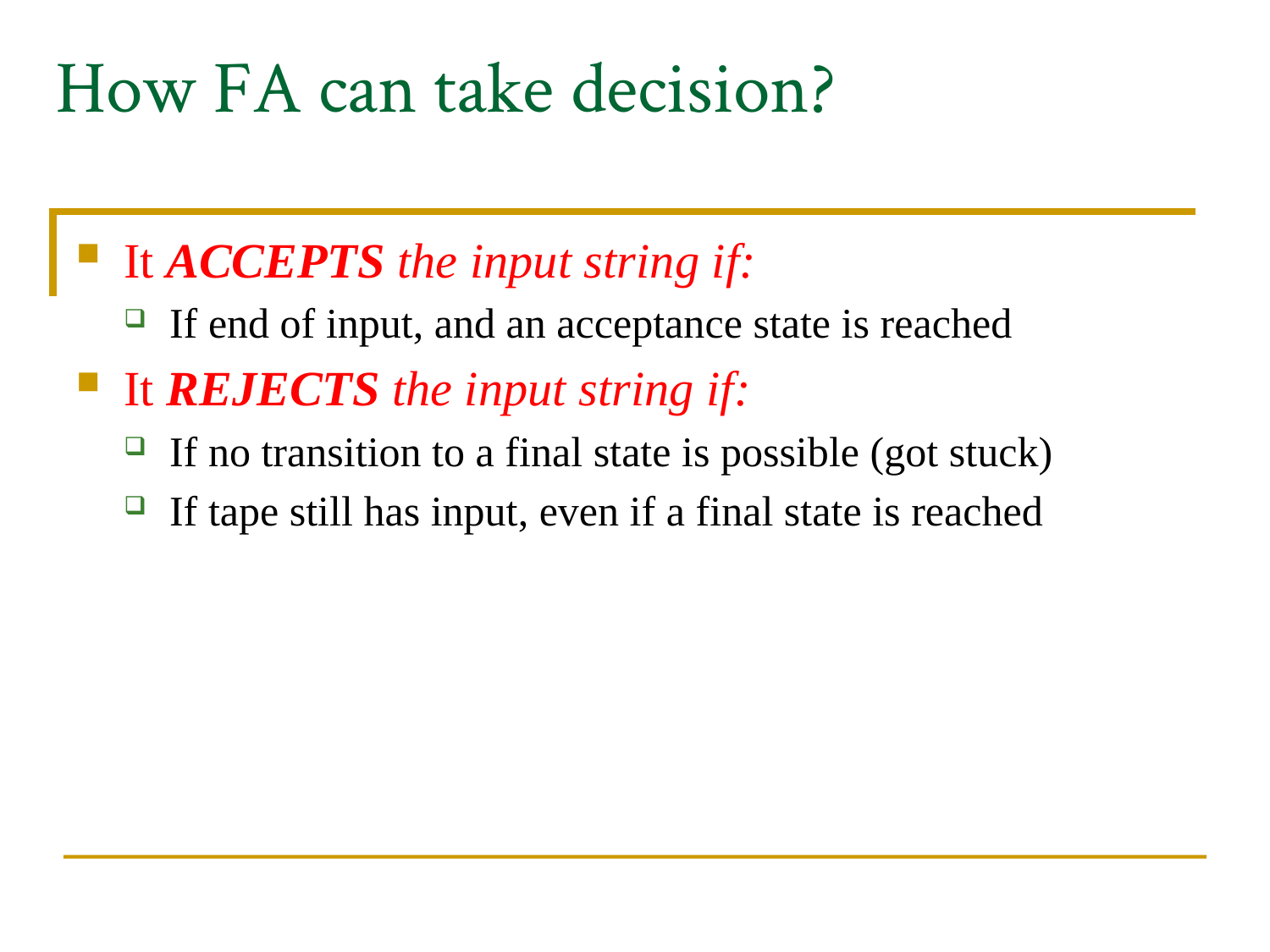

# How FA can take decision?
It ACCEPTS the input string if:
If end of input, and an acceptance state is reached
It REJECTS the input string if:
If no transition to a final state is possible (got stuck)
If tape still has input, even if a final state is reached